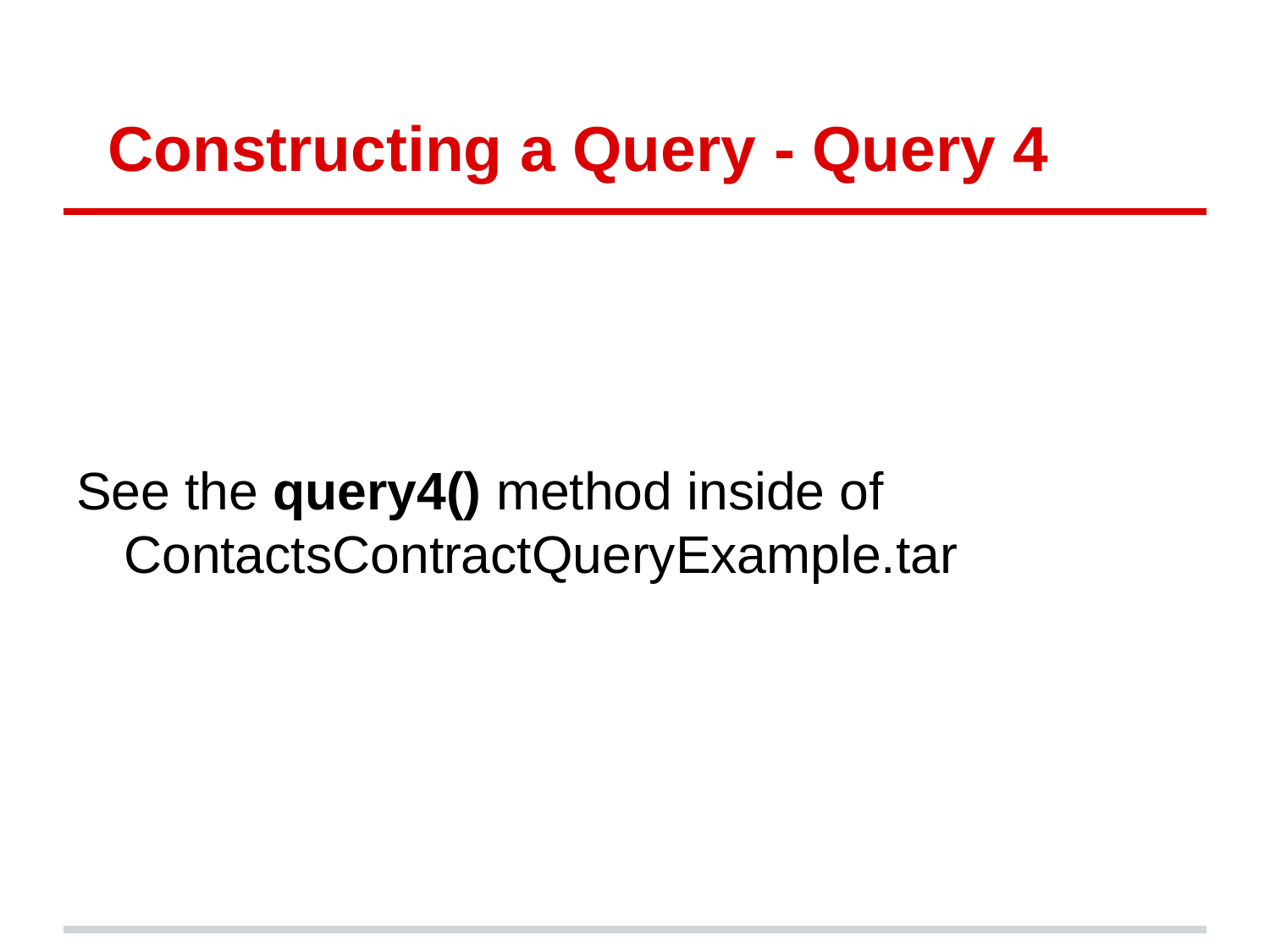

# Constructing a Query - Query 4

See the query4() method inside of ContactsContractQueryExample.tar